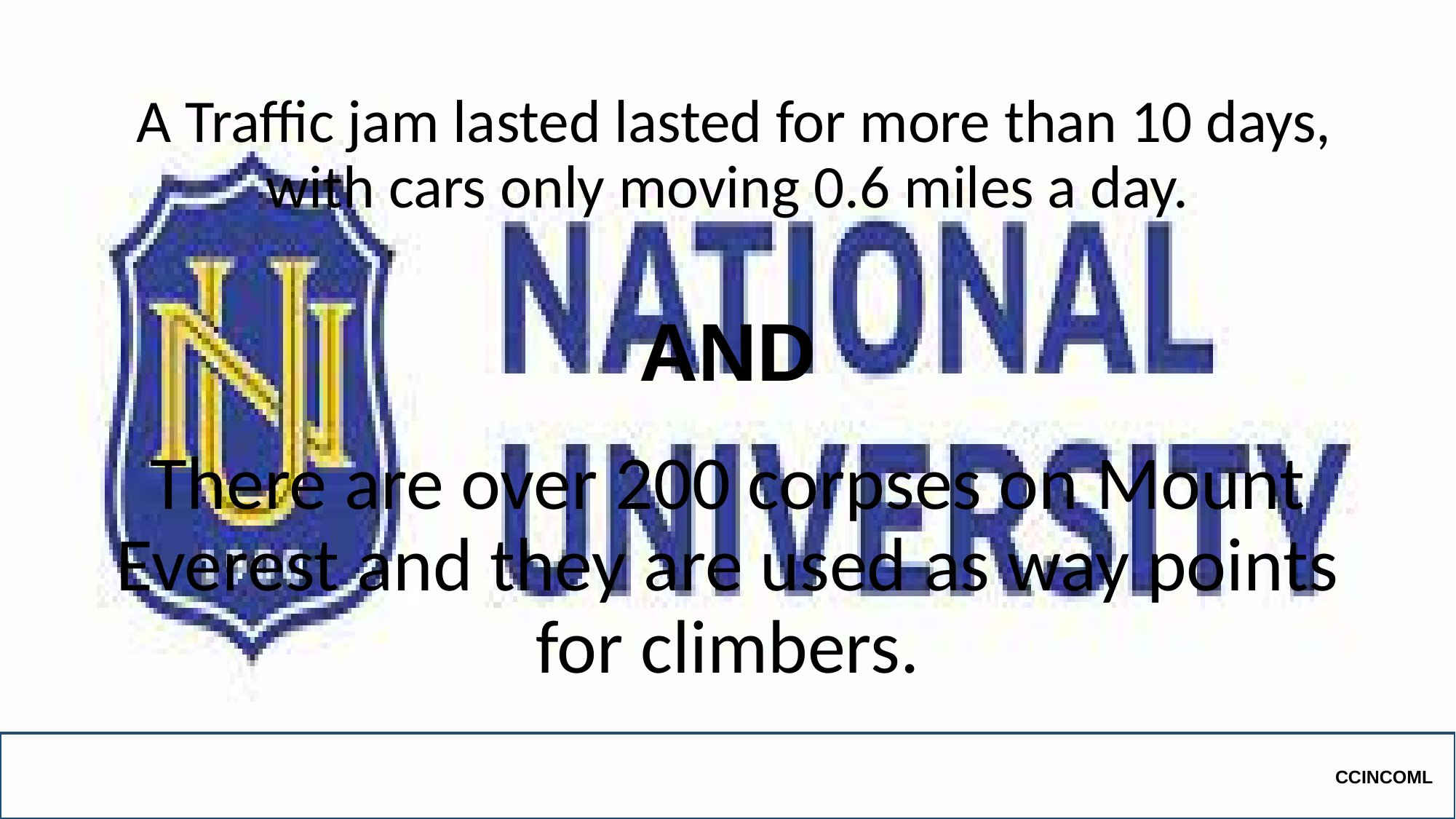

A Traffic jam lasted lasted for more than 10 days, with cars only moving 0.6 miles a day.
# AND
There are over 200 corpses on Mount Everest and they are used as way points for climbers.
CCINCOML